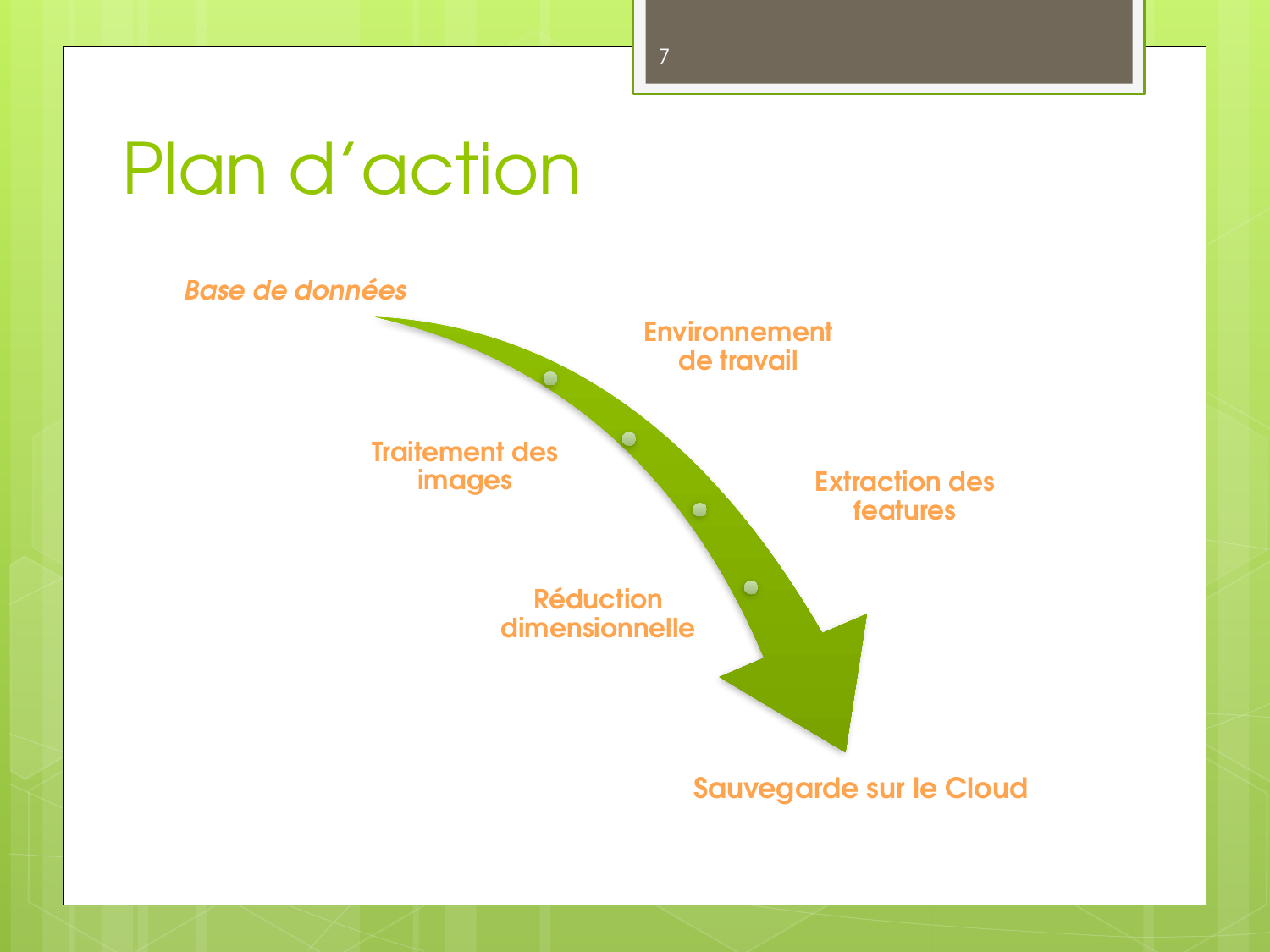

7
# Plan d’action
Base de données
Environnement de travail
Traitement des images
Extraction des features
Réduction dimensionnelle

Sauvegarde sur le Cloud